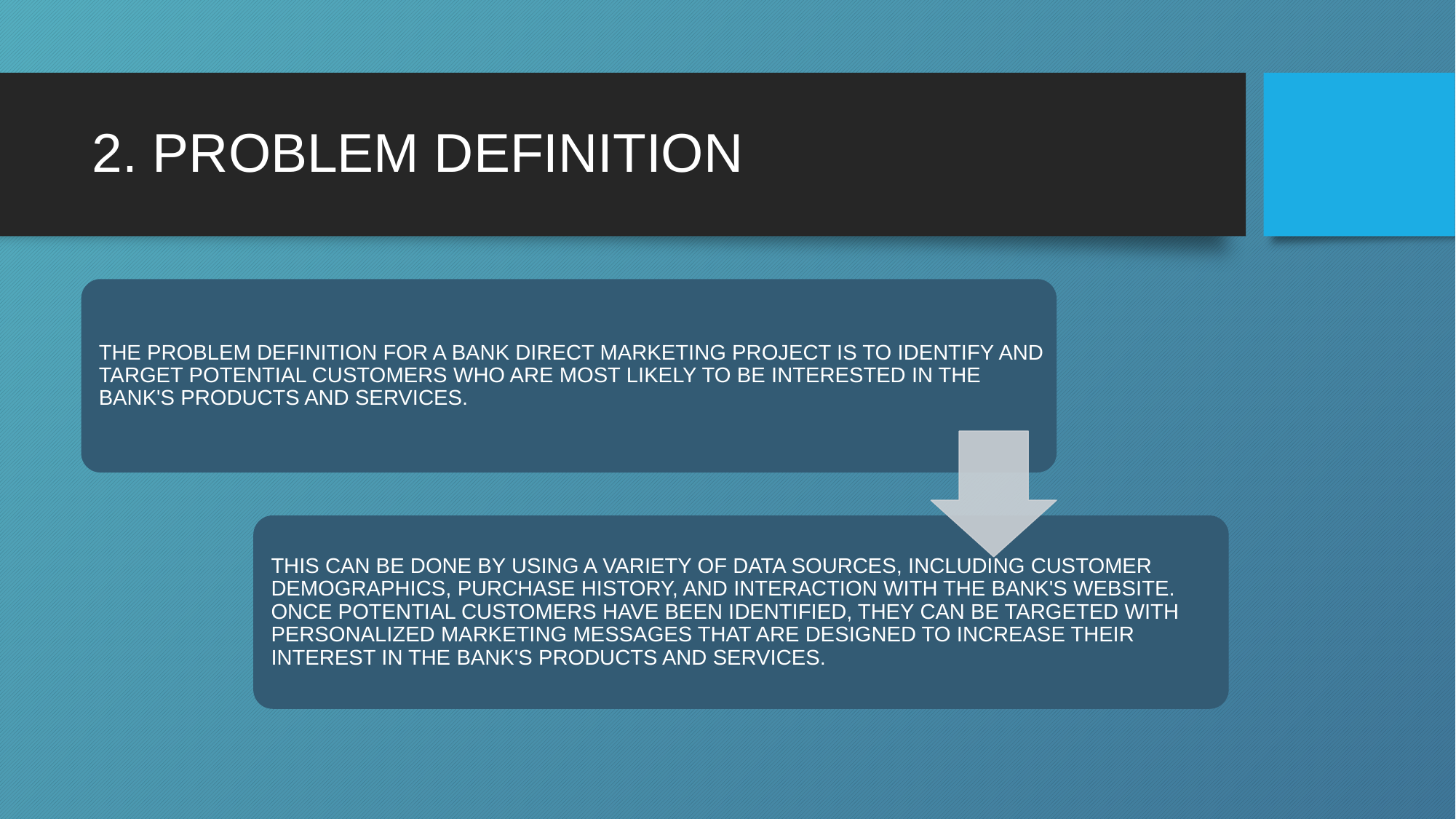

# 2. PROBLEM DEFINITION
THE PROBLEM DEFINITION FOR A BANK DIRECT MARKETING PROJECT IS TO IDENTIFY AND TARGET POTENTIAL CUSTOMERS WHO ARE MOST LIKELY TO BE INTERESTED IN THE BANK'S PRODUCTS AND SERVICES.
THIS CAN BE DONE BY USING A VARIETY OF DATA SOURCES, INCLUDING CUSTOMER DEMOGRAPHICS, PURCHASE HISTORY, AND INTERACTION WITH THE BANK'S WEBSITE. ONCE POTENTIAL CUSTOMERS HAVE BEEN IDENTIFIED, THEY CAN BE TARGETED WITH PERSONALIZED MARKETING MESSAGES THAT ARE DESIGNED TO INCREASE THEIR INTEREST IN THE BANK'S PRODUCTS AND SERVICES.